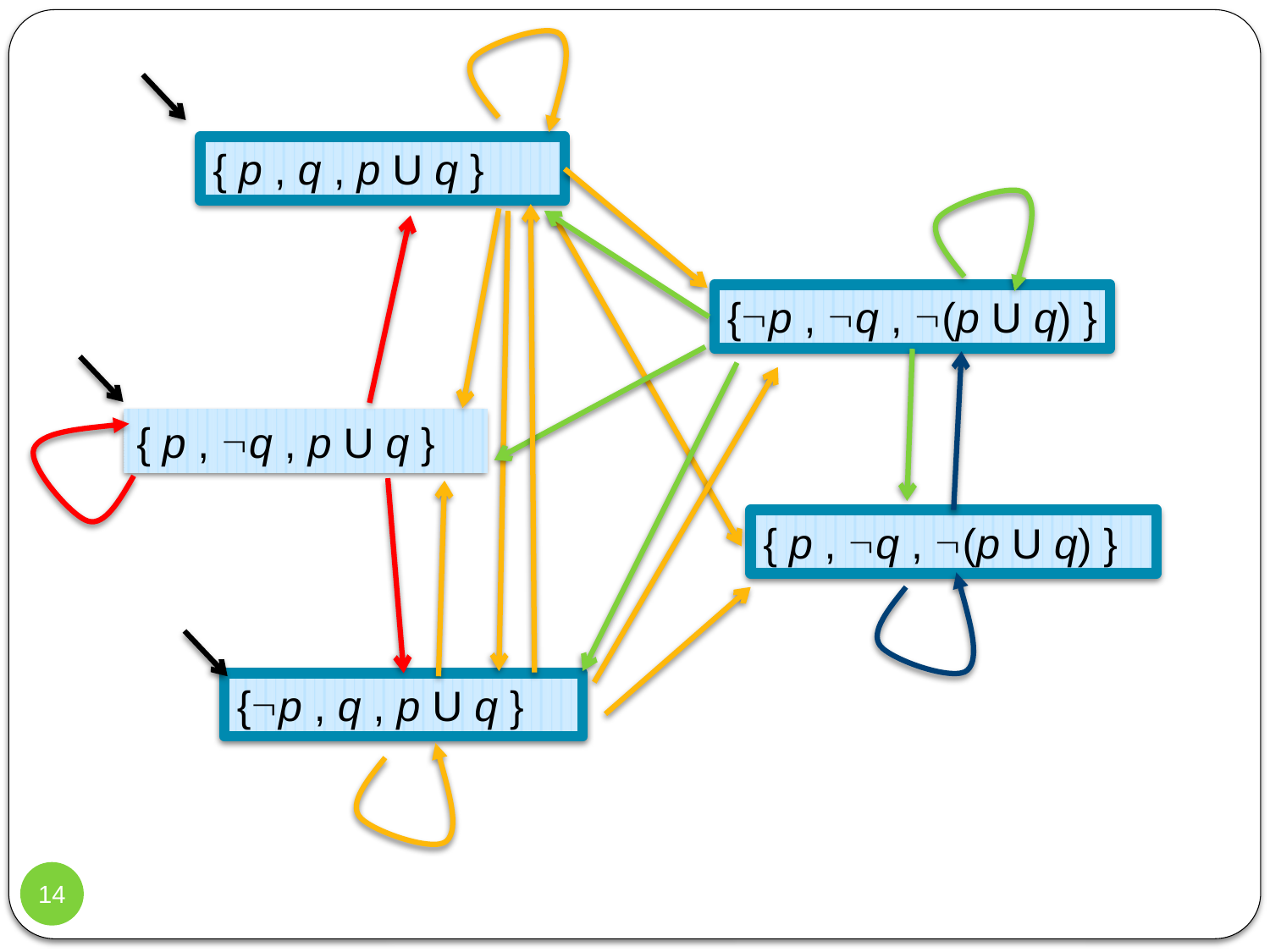

{ p , q , p U q }

{¬p , ¬q , ¬(p U q) }
{ p , ¬q , p U q }

{ p , ¬q , ¬(p U q) }

{¬p , q , p U q }

14